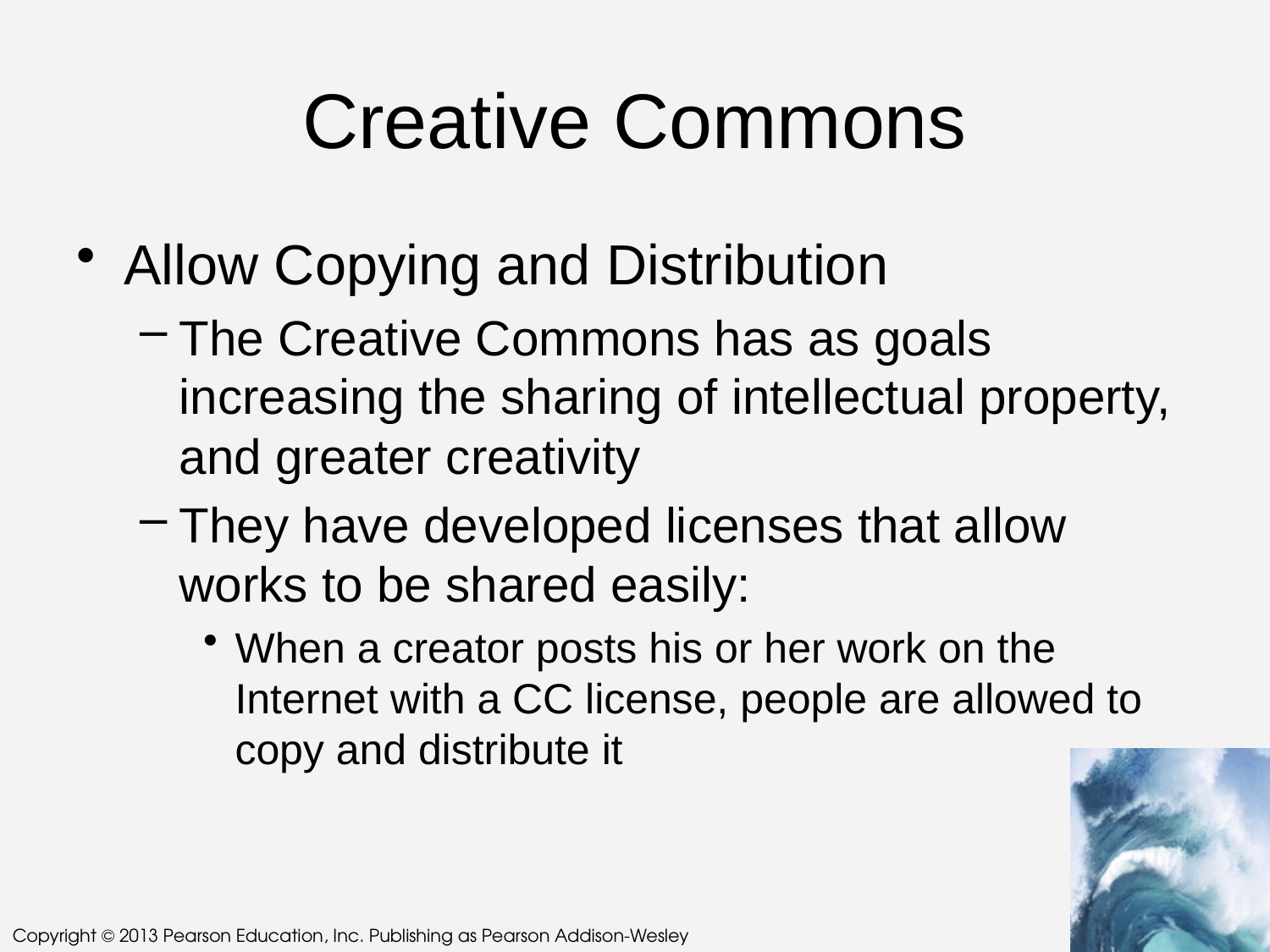

# Creative Commons
Allow Copying and Distribution
The Creative Commons has as goals increasing the sharing of intellectual property, and greater creativity
They have developed licenses that allow works to be shared easily:
When a creator posts his or her work on the Internet with a CC license, people are allowed to copy and distribute it